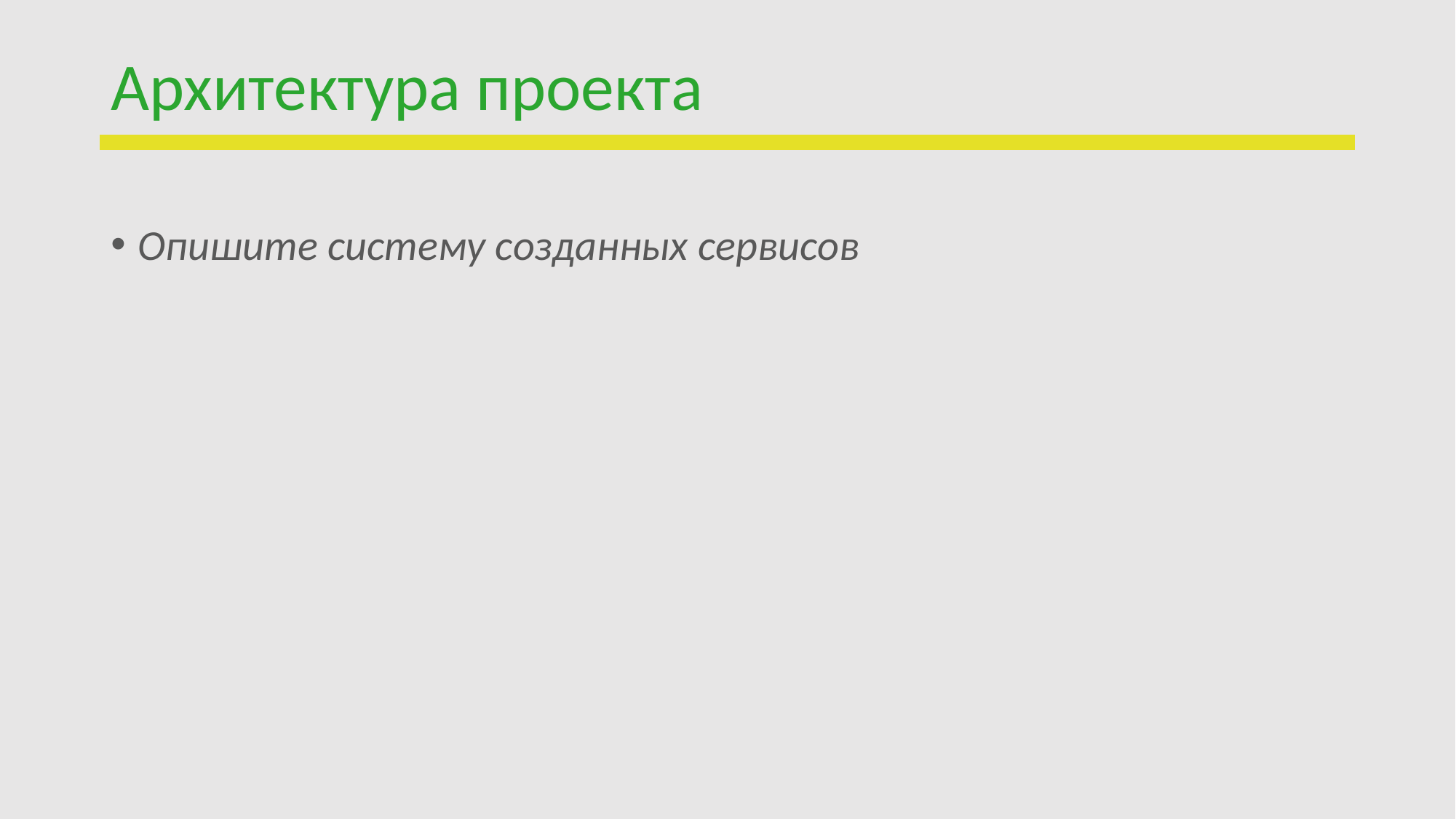

# Архитектура проекта
Опишите систему созданных сервисов